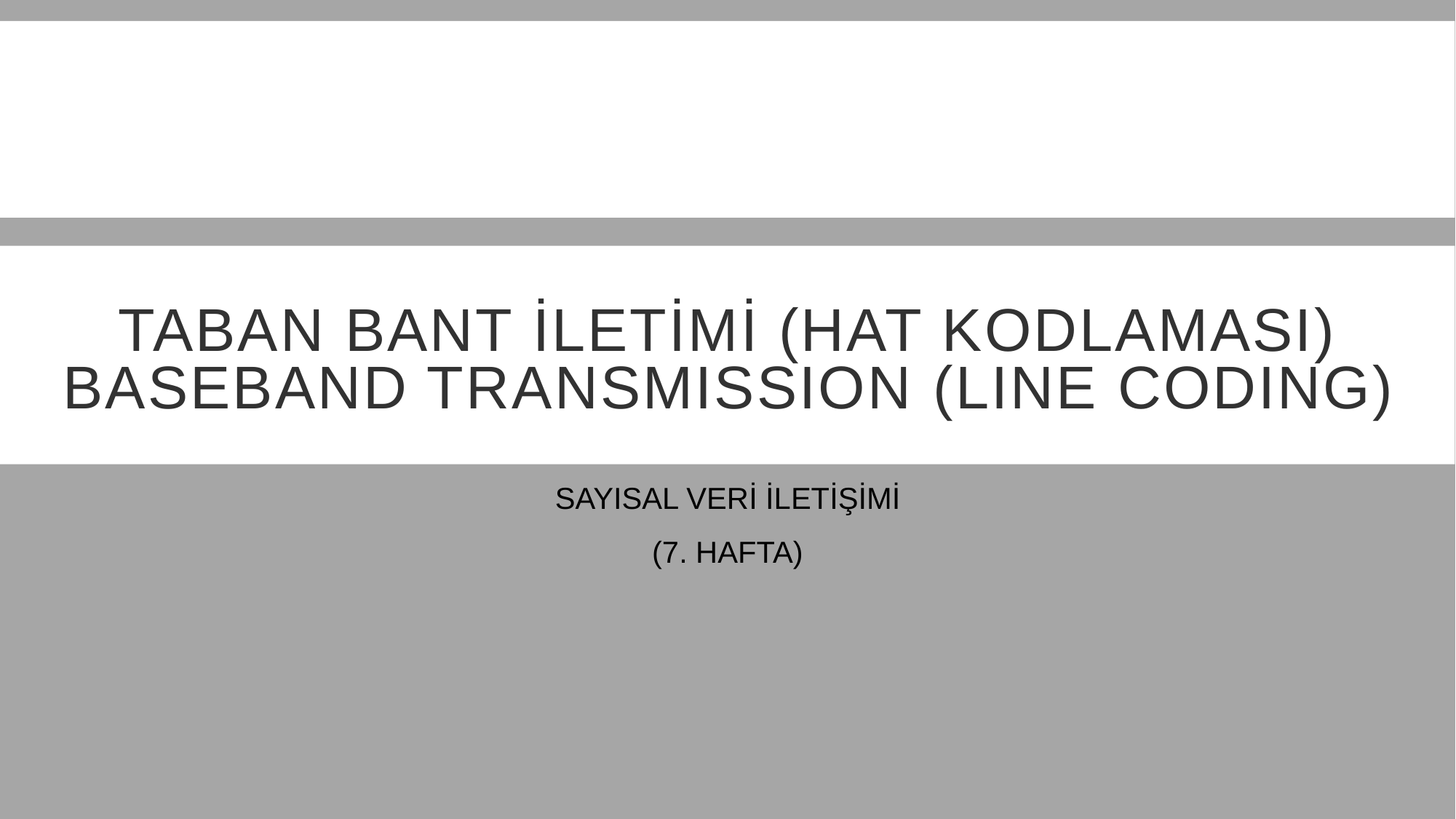

# Taban bant iletimi (hat kodlaması) baseband transmıssıon (lıne codıng)
SAYISAL VERİ İLETİŞİMİ
(7. HAFTA)